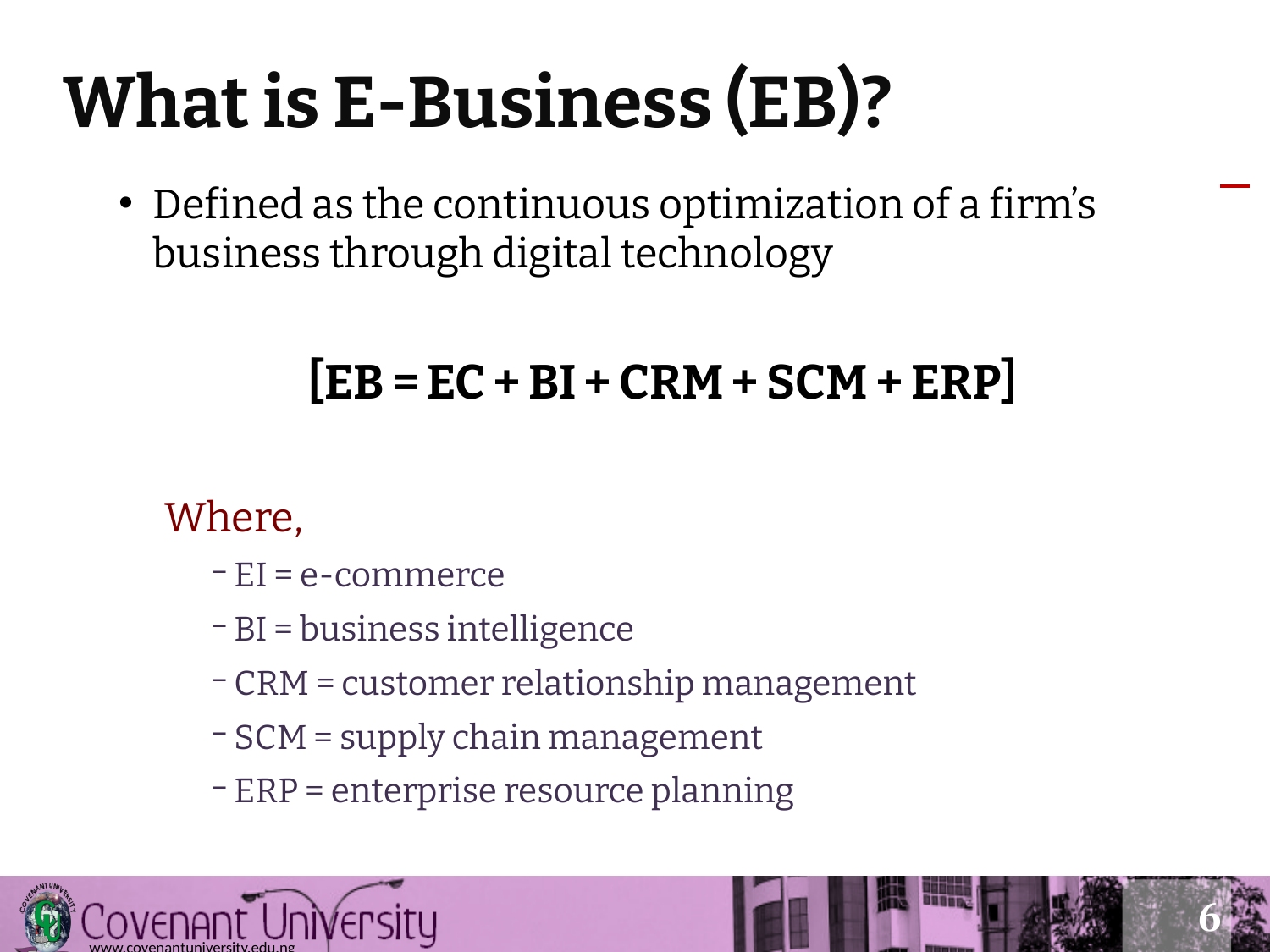

# What is E-Business (EB)?
Defined as the continuous optimization of a firm’s business through digital technology

[EB = EC + BI + CRM + SCM + ERP]

Where,
EI = e-commerce
BI = business intelligence
CRM = customer relationship management
SCM = supply chain management
ERP = enterprise resource planning